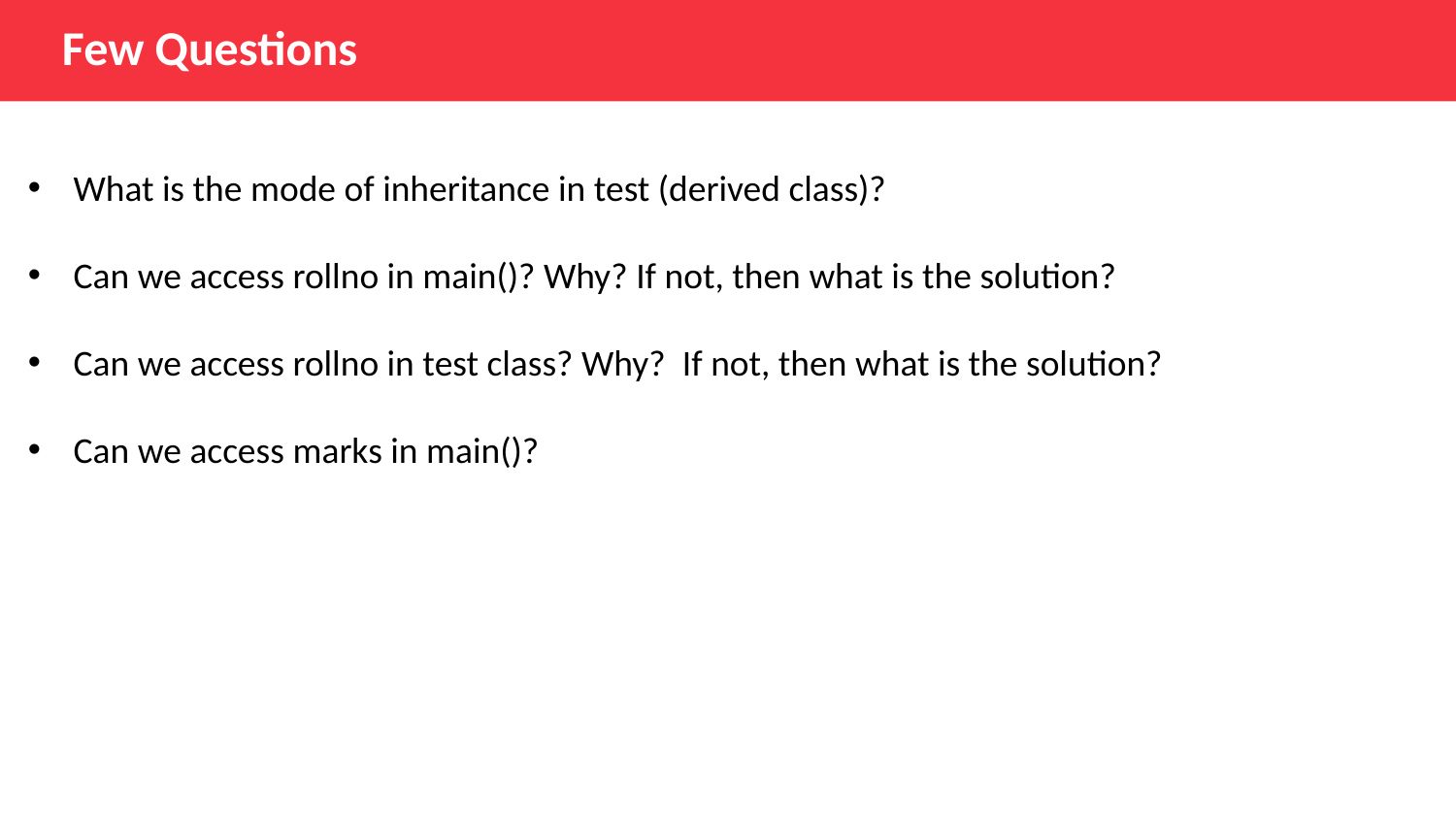

Few Questions

What is the mode of inheritance in test (derived class)?

Can we access rollno in main()? Why? If not, then what is the solution?

Can we access rollno in test class? Why?  If not, then what is the solution?

Can we access marks in main()?